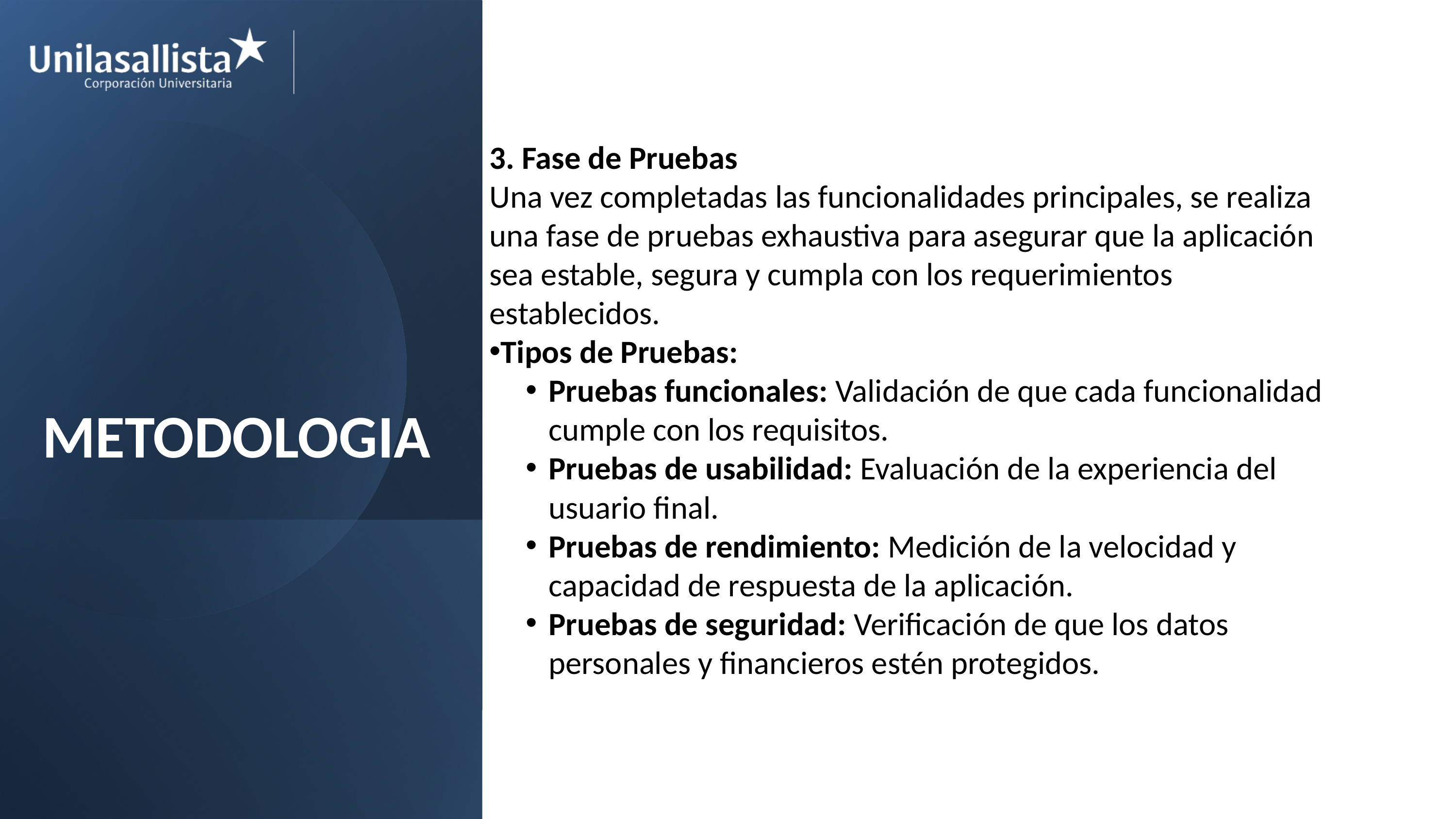

Metodologia
3. Fase de Pruebas
Una vez completadas las funcionalidades principales, se realiza una fase de pruebas exhaustiva para asegurar que la aplicación sea estable, segura y cumpla con los requerimientos establecidos.
Tipos de Pruebas:
Pruebas funcionales: Validación de que cada funcionalidad cumple con los requisitos.
Pruebas de usabilidad: Evaluación de la experiencia del usuario final.
Pruebas de rendimiento: Medición de la velocidad y capacidad de respuesta de la aplicación.
Pruebas de seguridad: Verificación de que los datos personales y financieros estén protegidos.